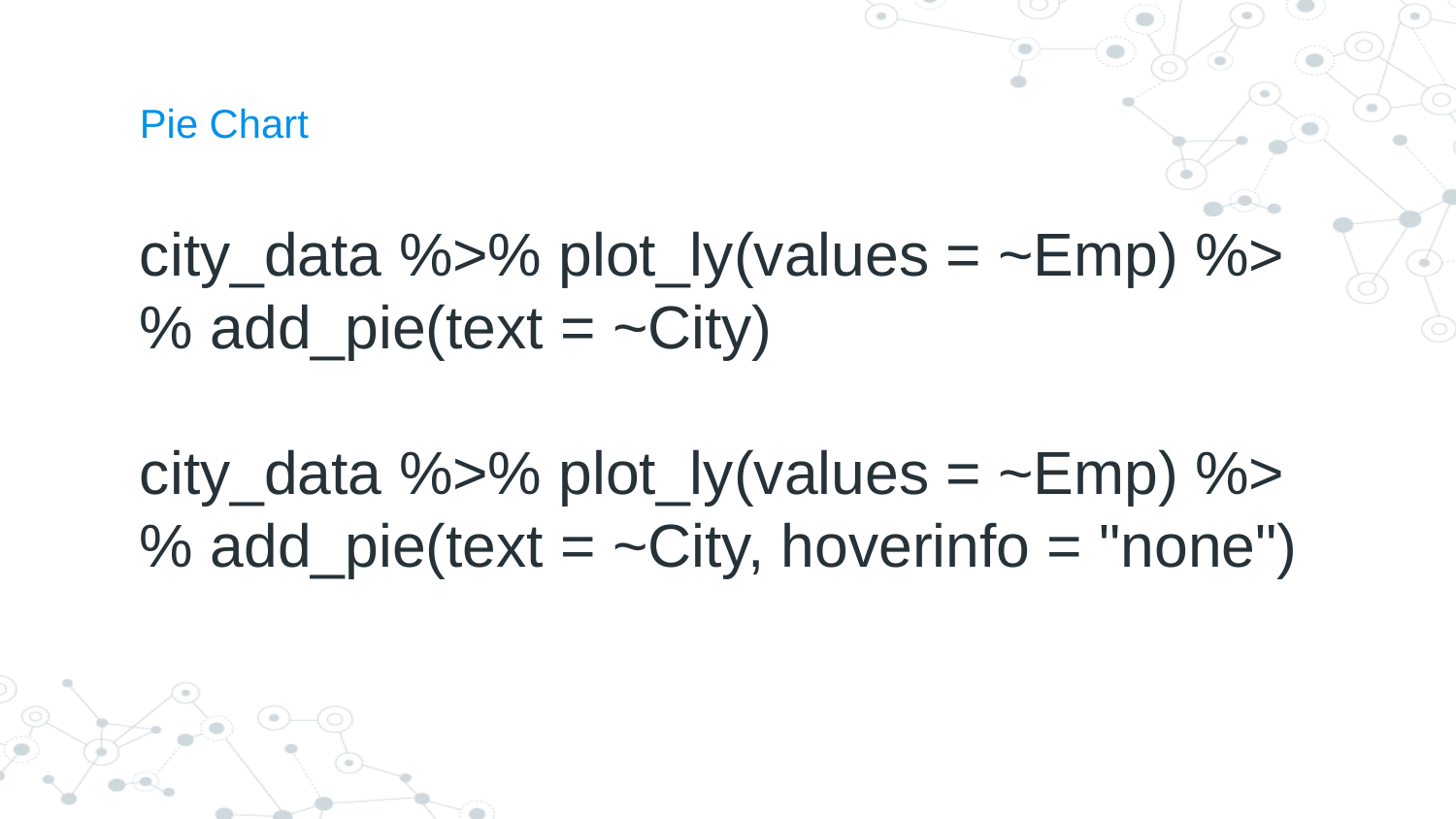

# Pie Chart
city_data %>% plot_ly(values = ~Emp) %>% add_pie(text = ~City)

city_data %>% plot_ly(values = ~Emp) %>% add_pie(text = ~City, hoverinfo = "none")